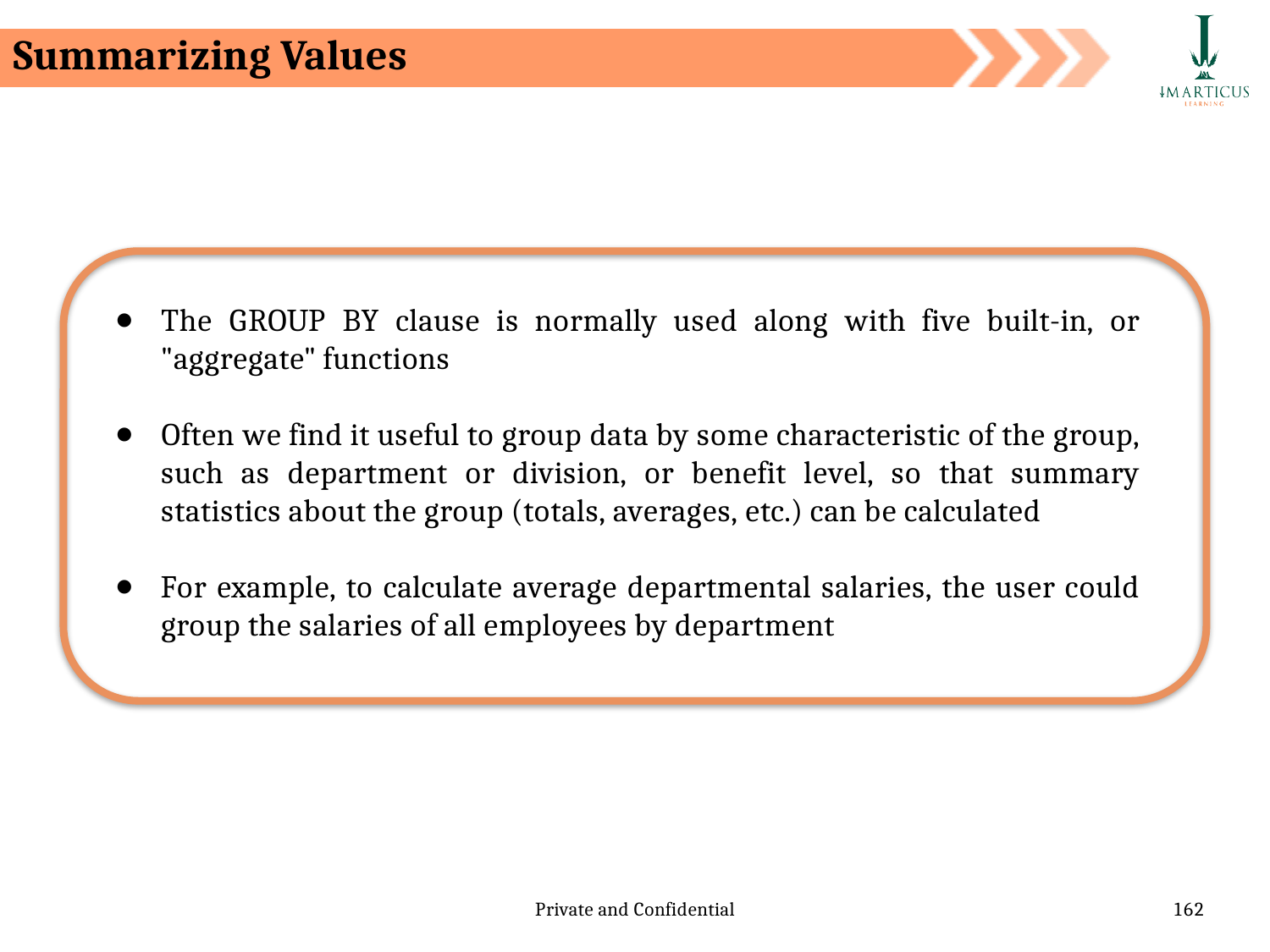

Summarizing Values

The GROUP BY clause is normally used along with five built-in, or "aggregate" functions

Often we find it useful to group data by some characteristic of the group, such as department or division, or benefit level, so that summary statistics about the group (totals, averages, etc.) can be calculated

For example, to calculate average departmental salaries, the user could group the salaries of all employees by department